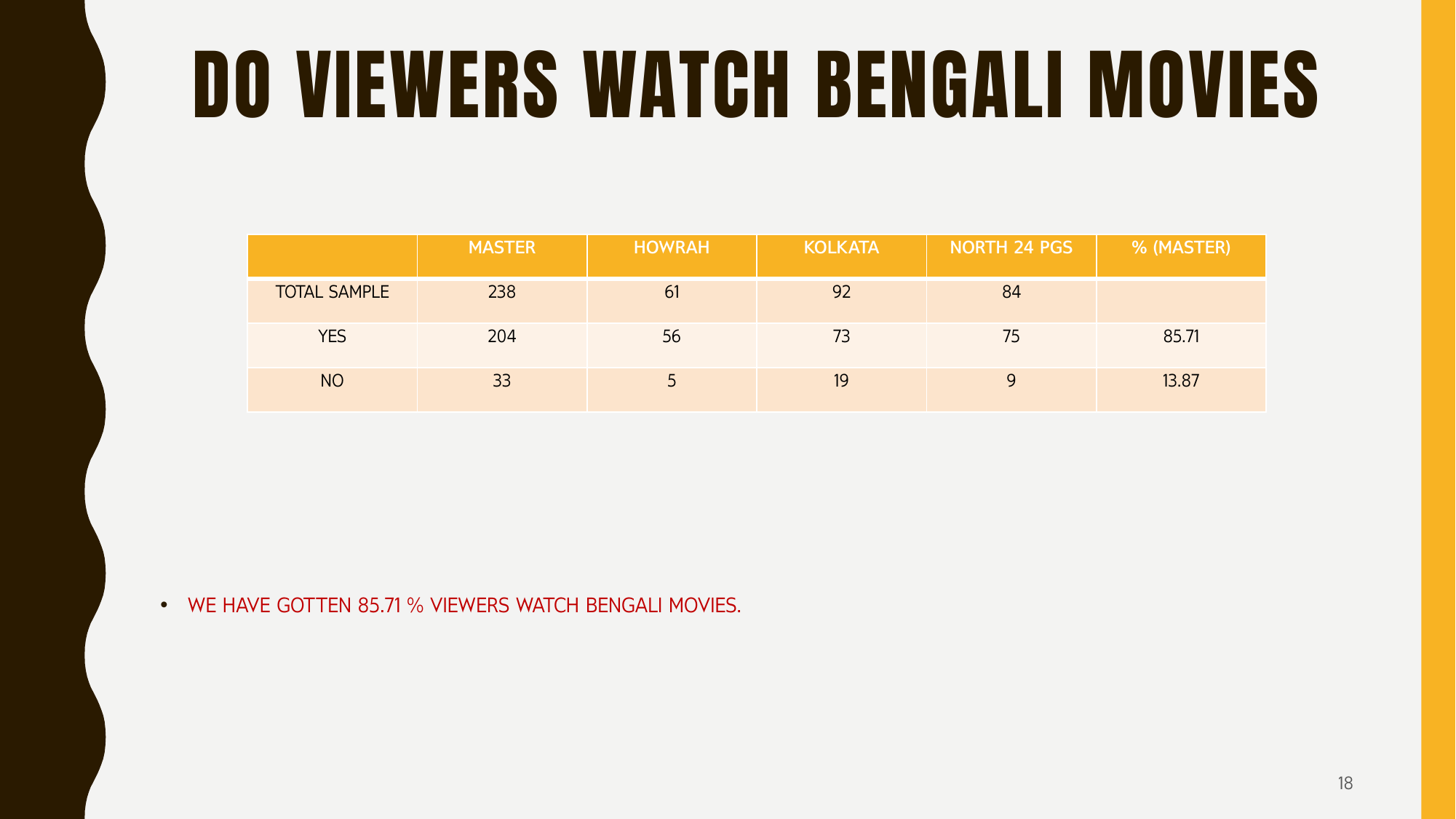

# DO VIEWERS WATCH BENGALI MOVIES

WE HAVE GOTTEN 85.71 % VIEWERS WATCH BENGALI MOVIES.
|  | MASTER | HOWRAH | KOLKATA | NORTH 24 PGS | % (MASTER) |
| --- | --- | --- | --- | --- | --- |
| TOTAL SAMPLE | 238 | 61 | 92 | 84 |  |
| YES | 204 | 56 | 73 | 75 | 85.71 |
| NO | 33 | 5 | 19 | 9 | 13.87 |
18